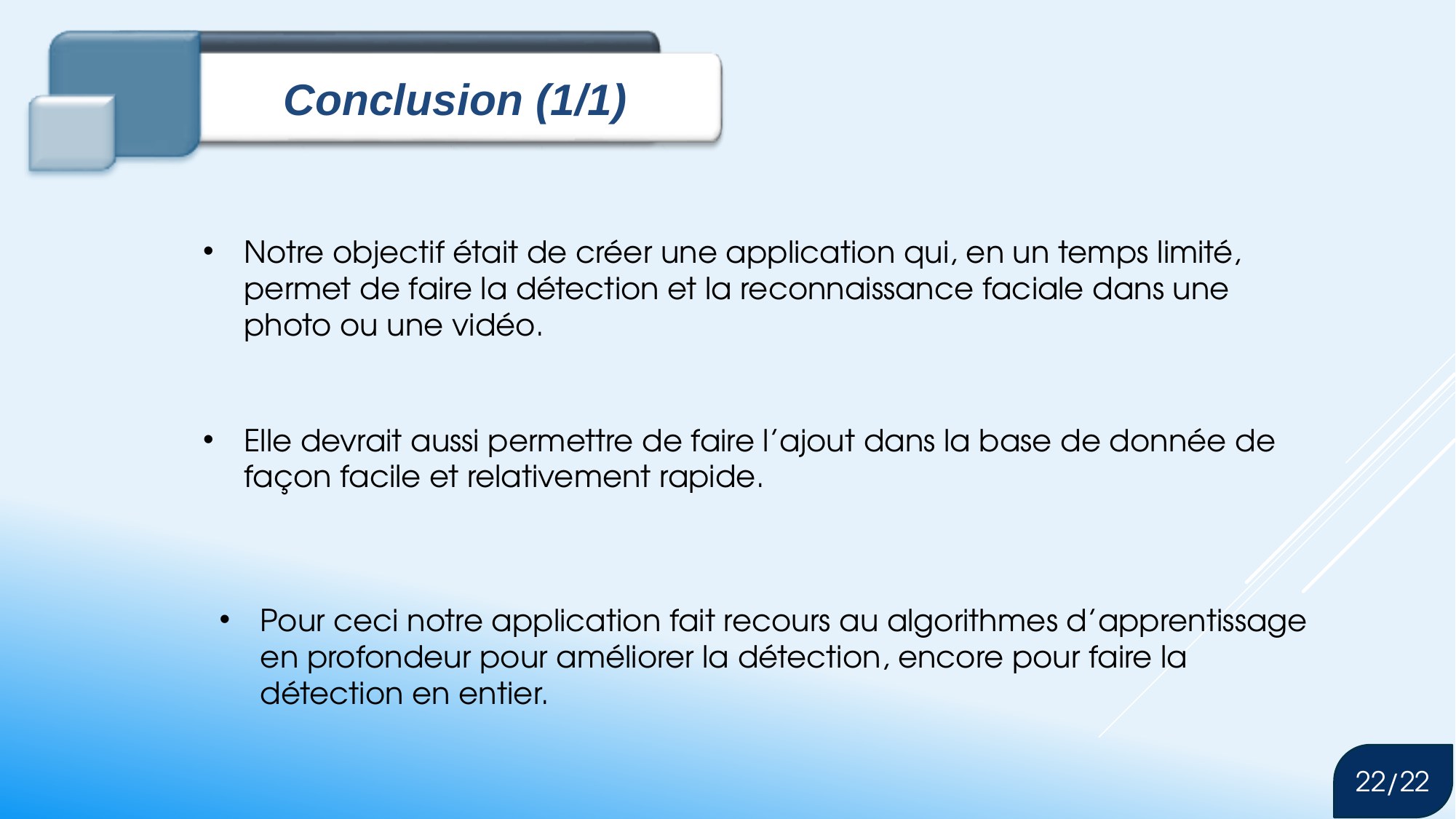

Conclusion (1/1)

Notre objectif était de créer une application qui, en un temps limité, permet de faire la détection et la reconnaissance faciale dans une photo ou une vidéo.
Elle devrait aussi permettre de faire l’ajout dans la base de donnée de façon facile et relativement rapide.
Pour ceci notre application fait recours au algorithmes d’apprentissage en profondeur pour améliorer la détection, encore pour faire la détection en entier.
22/22